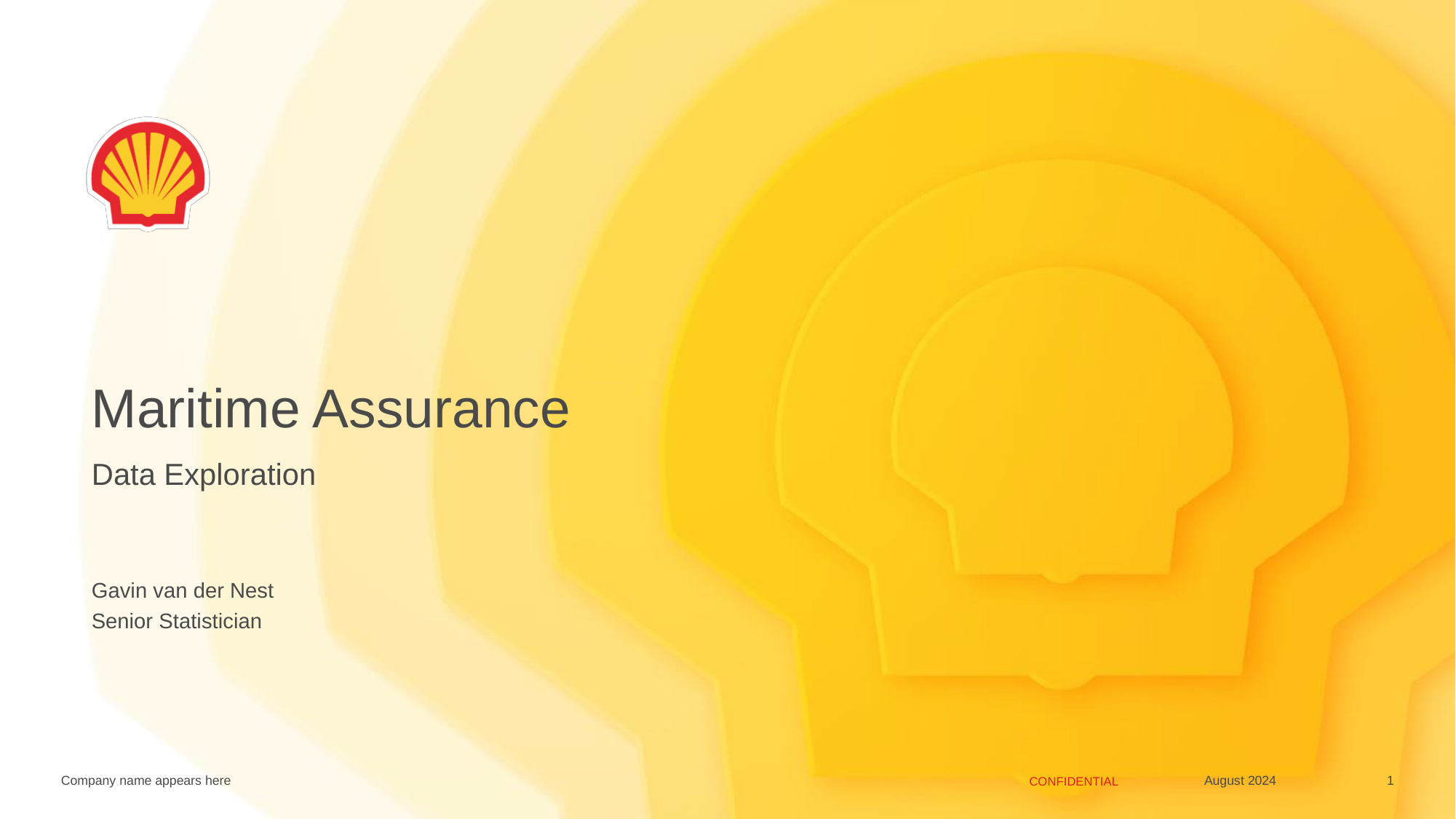

# Maritime Assurance
Data Exploration
Gavin van der Nest
Senior Statistician
1
August 2024